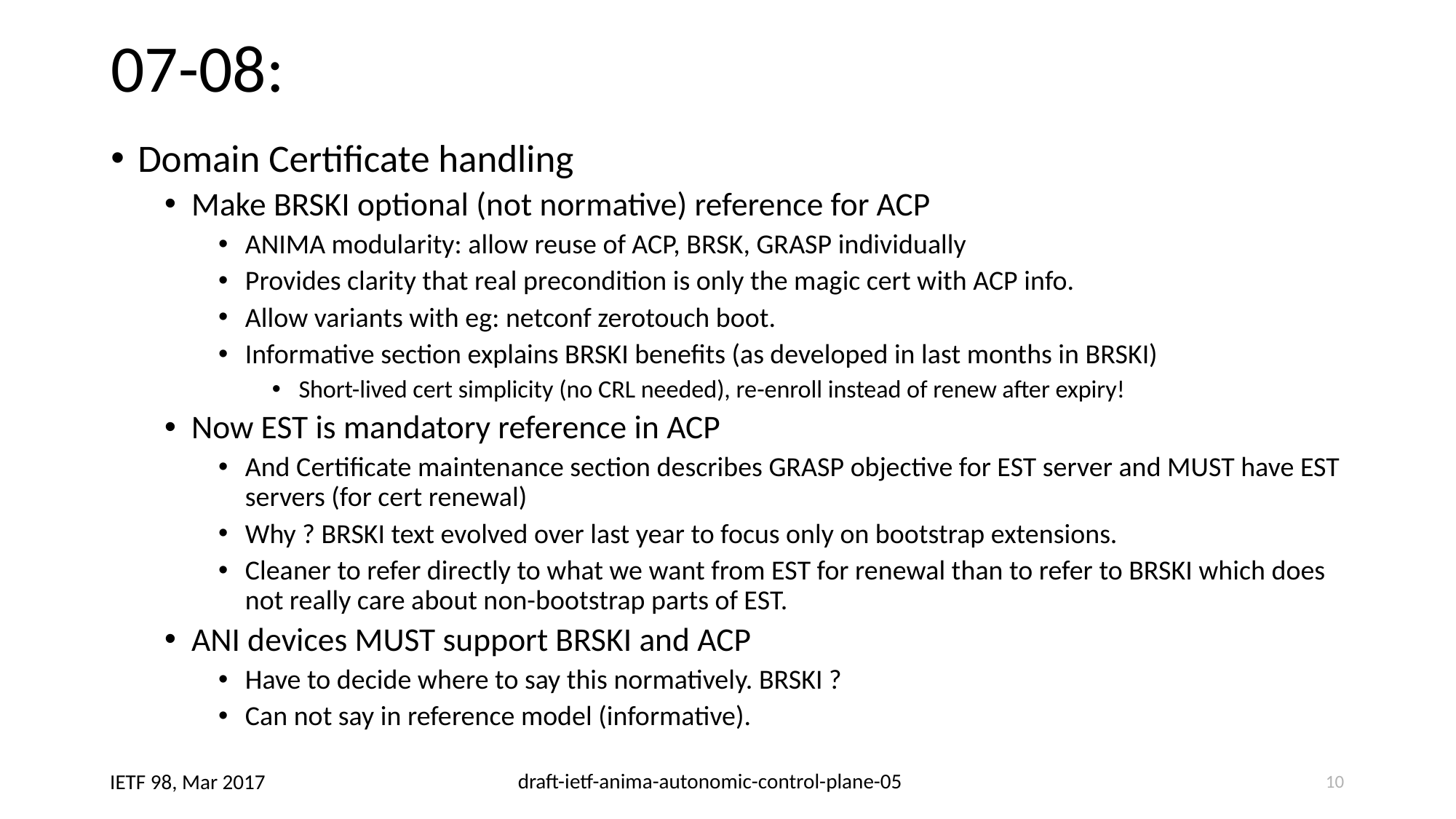

# 07-08:
Domain Certificate handling
Make BRSKI optional (not normative) reference for ACP
ANIMA modularity: allow reuse of ACP, BRSK, GRASP individually
Provides clarity that real precondition is only the magic cert with ACP info.
Allow variants with eg: netconf zerotouch boot.
Informative section explains BRSKI benefits (as developed in last months in BRSKI)
Short-lived cert simplicity (no CRL needed), re-enroll instead of renew after expiry!
Now EST is mandatory reference in ACP
And Certificate maintenance section describes GRASP objective for EST server and MUST have EST servers (for cert renewal)
Why ? BRSKI text evolved over last year to focus only on bootstrap extensions.
Cleaner to refer directly to what we want from EST for renewal than to refer to BRSKI which does not really care about non-bootstrap parts of EST.
ANI devices MUST support BRSKI and ACP
Have to decide where to say this normatively. BRSKI ?
Can not say in reference model (informative).
10